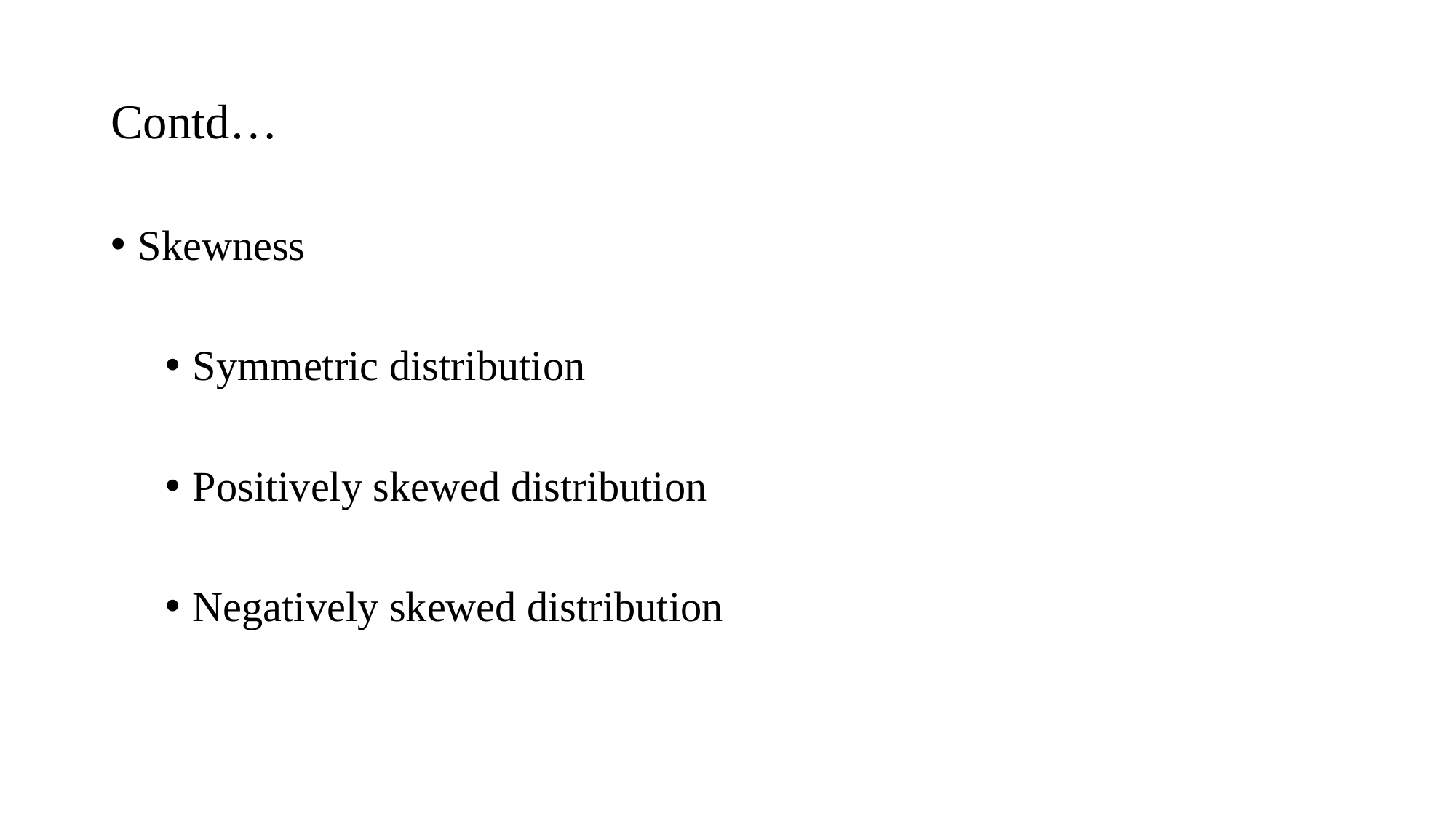

# Contd…
Skewness

Symmetric distribution

Positively skewed distribution

Negatively skewed distribution